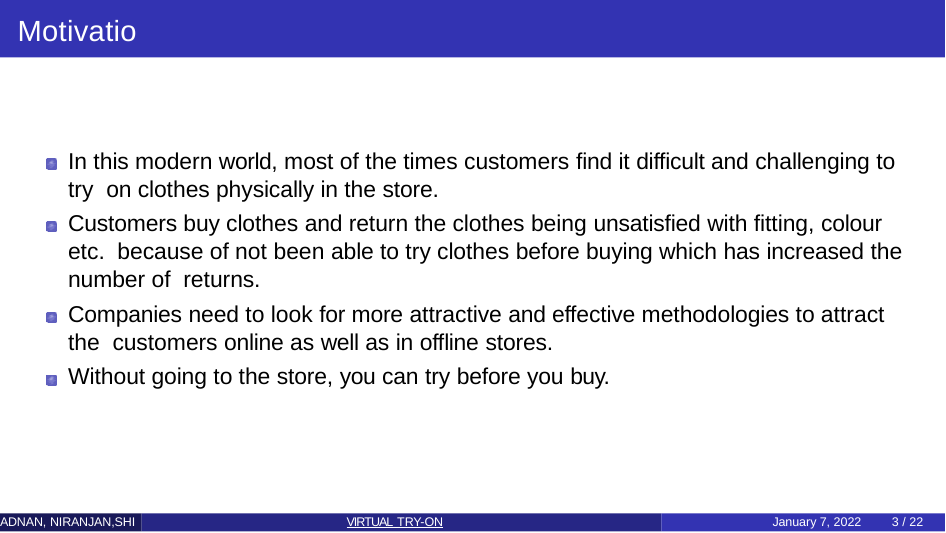

# Motivation
In this modern world, most of the times customers find it difficult and challenging to try  on clothes physically in the store.
Customers buy clothes and return the clothes being unsatisfied with fitting, colour etc.  because of not been able to try clothes before buying which has increased the number of  returns.
Companies need to look for more attractive and effective methodologies to attract the  customers online as well as in offline stores.
Without going to the store, you can try before you buy.

ADNAN, NIRANJAN,SHI
VIRTUAL TRY-ON
January 7, 2022
3 / 22